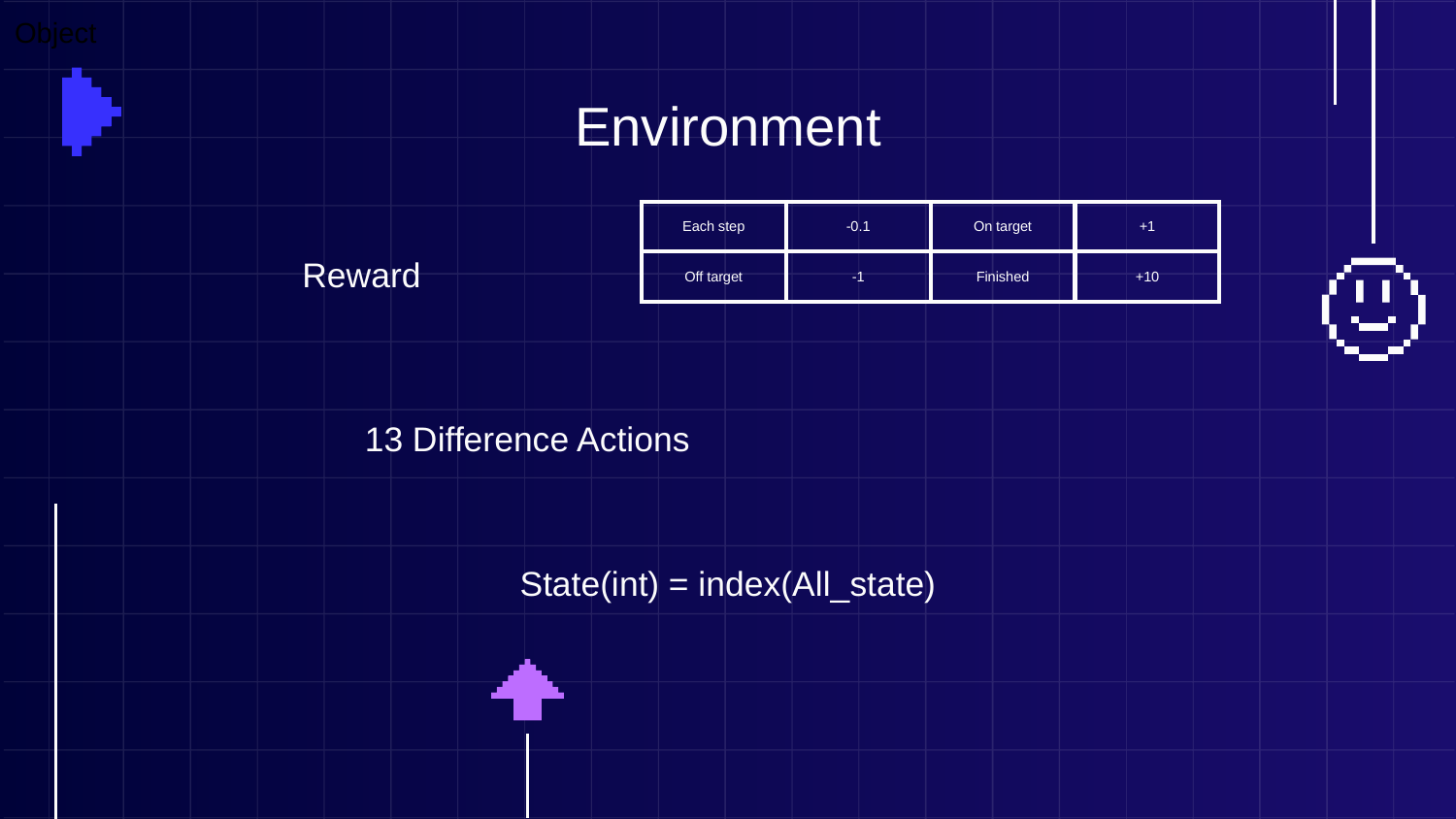

Object
# Environment
| Each step | -0.1 | On target | +1 |
| --- | --- | --- | --- |
| Off target | -1 | Finished | +10 |
Reward
13 Difference Actions
State(int) = index(All_state)